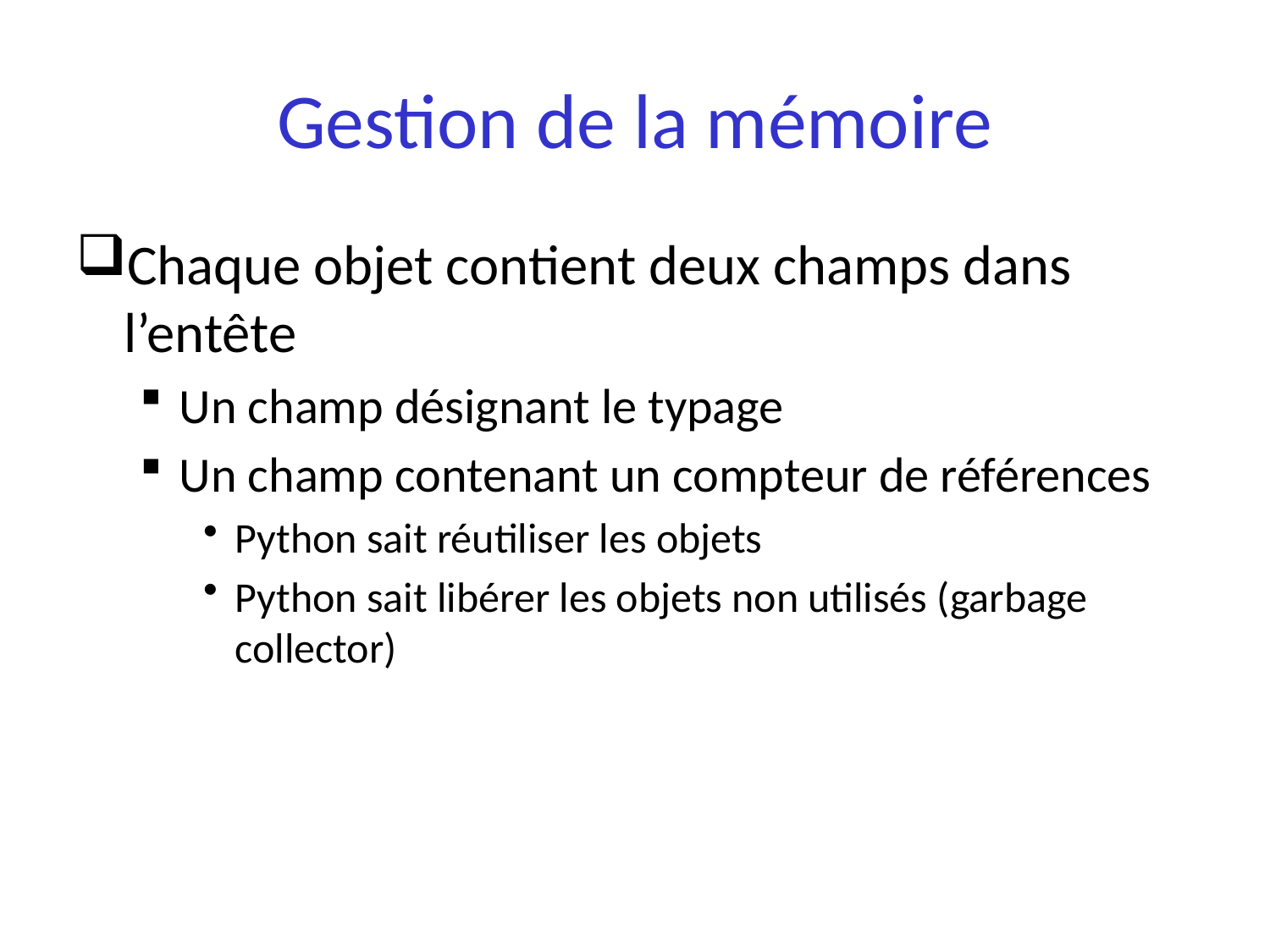

# Gestion de la mémoire
Chaque objet contient deux champs dans l’entête
Un champ désignant le typage
Un champ contenant un compteur de références
Python sait réutiliser les objets
Python sait libérer les objets non utilisés (garbage collector)